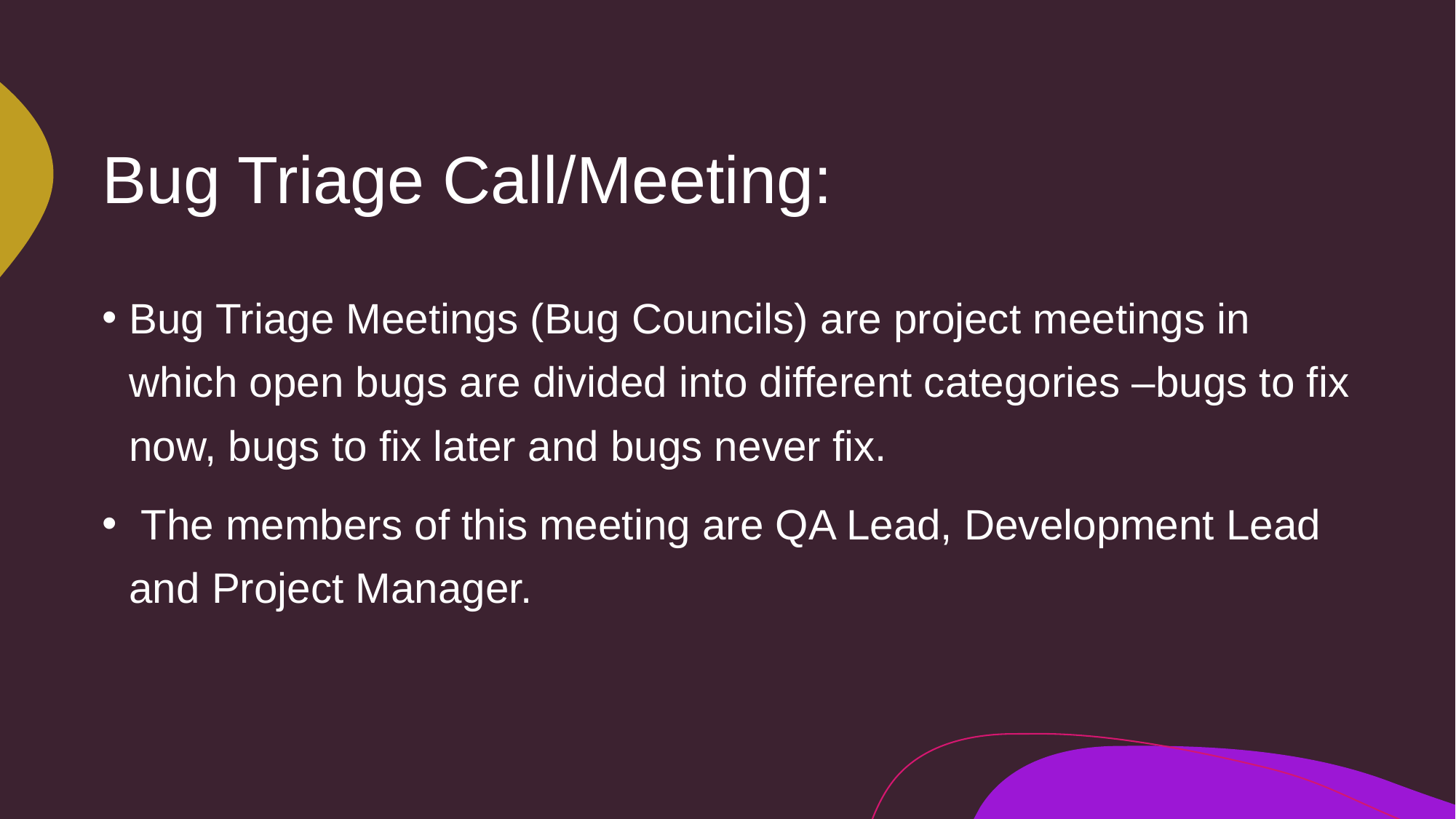

# Bug Triage Call/Meeting:
Bug Triage Meetings (Bug Councils) are project meetings in which open bugs are divided into different categories –bugs to fix now, bugs to fix later and bugs never fix.
 The members of this meeting are QA Lead, Development Lead and Project Manager.